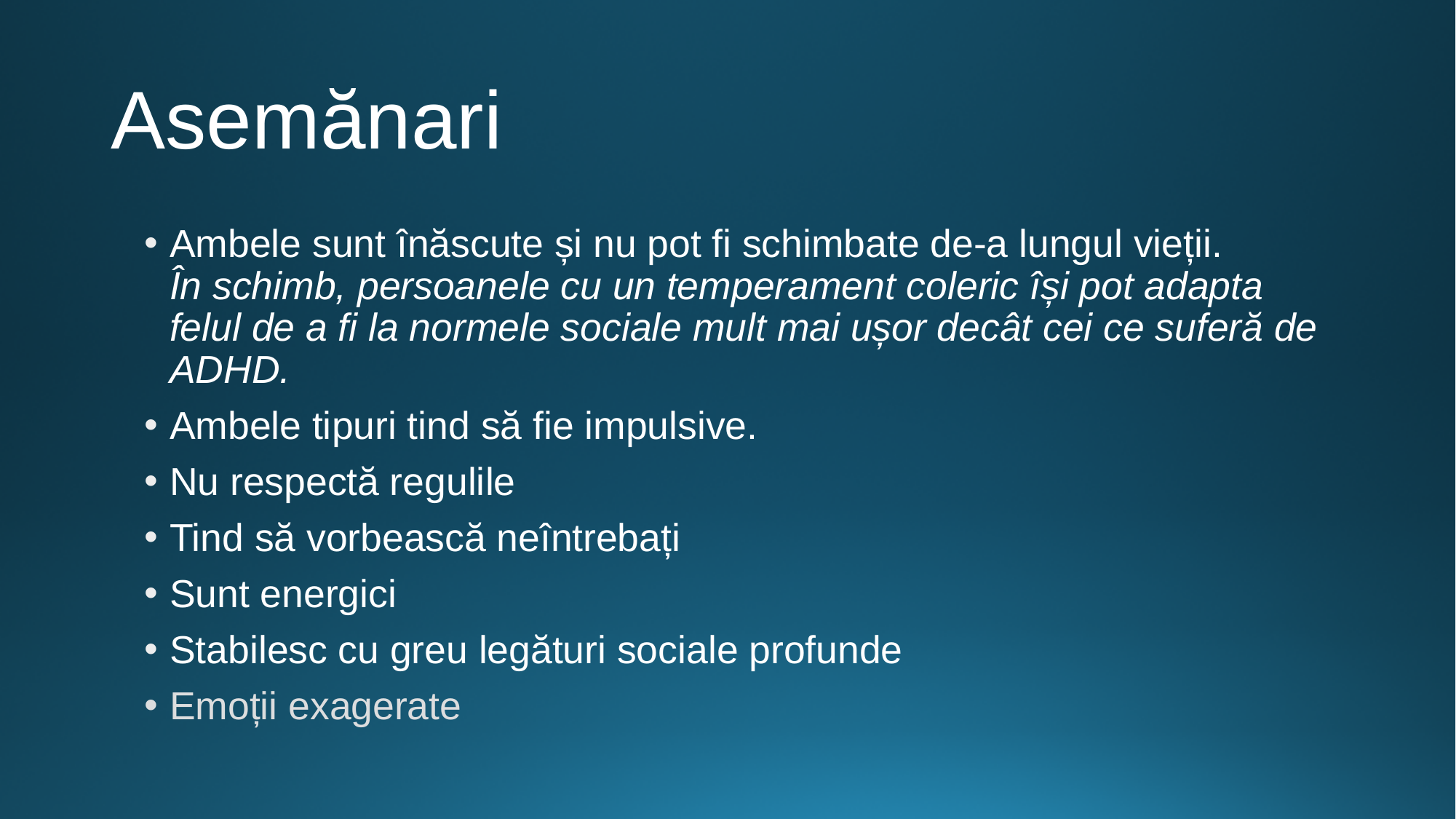

# Asemănari
Ambele sunt înăscute și nu pot fi schimbate de-a lungul vieții.
În schimb, persoanele cu un temperament coleric își pot adapta felul de a fi la normele sociale mult mai ușor decât cei ce suferă de ADHD.
Ambele tipuri tind să fie impulsive.
Nu respectă regulile
Tind să vorbească neîntrebați
Sunt energici
Stabilesc cu greu legături sociale profunde
Emoții exagerate